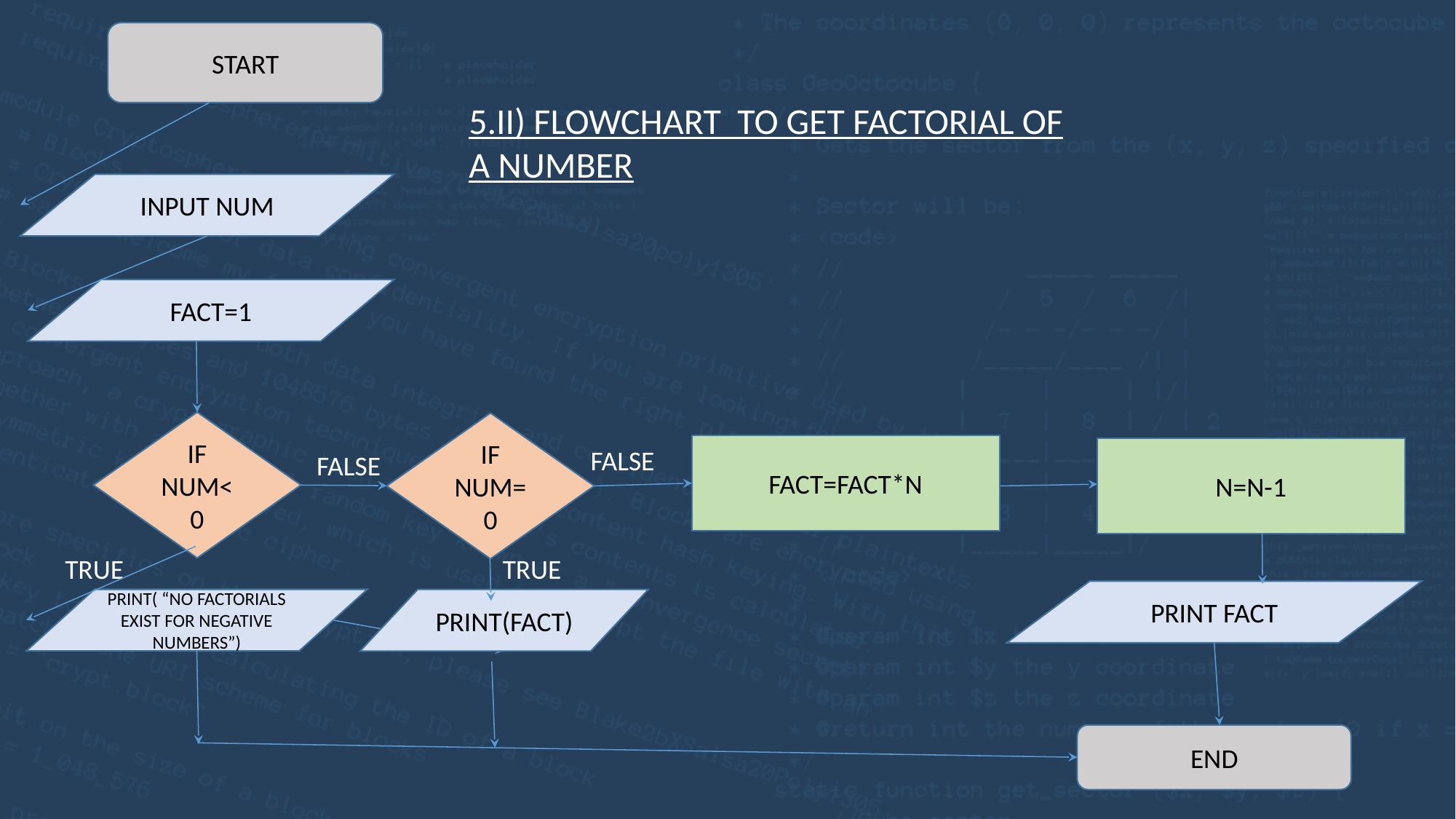

START
5.II) FLOWCHART  TO GET FACTORIAL OF A NUMBER
INPUT NUM
FACT=1
IF NUM<0
IF NUM=0
FACT=FACT*N
FALSE
N=N-1
FALSE
TRUE
TRUE
PRINT FACT
PRINT( “NO FACTORIALS EXIST FOR NEGATIVE NUMBERS”)
PRINT(FACT)
END